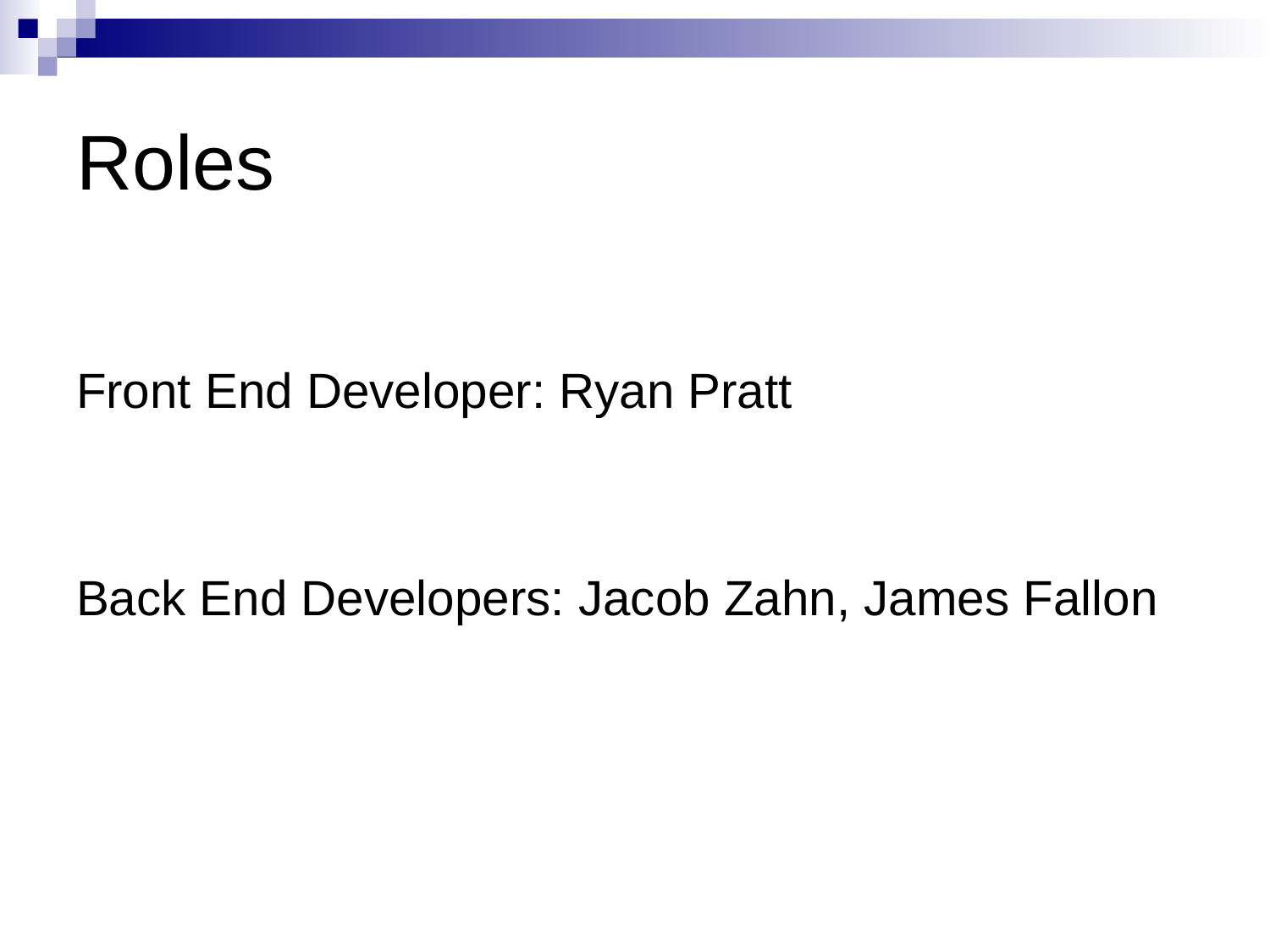

# Roles

Front End Developer: Ryan Pratt

Back End Developers: Jacob Zahn, James Fallon